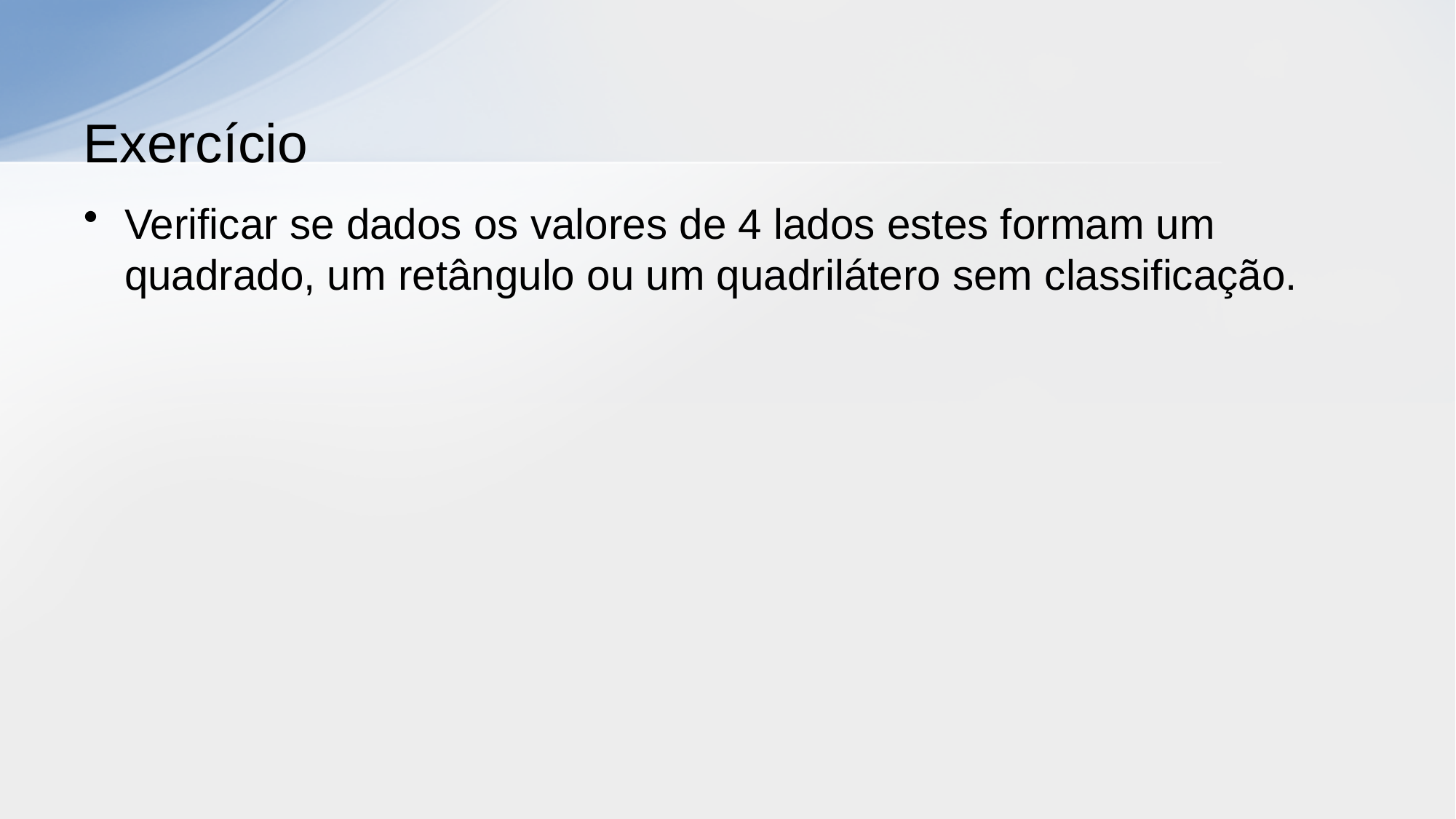

# Exercício
Verificar se dados os valores de 4 lados estes formam um quadrado, um retângulo ou um quadrilátero sem classificação.